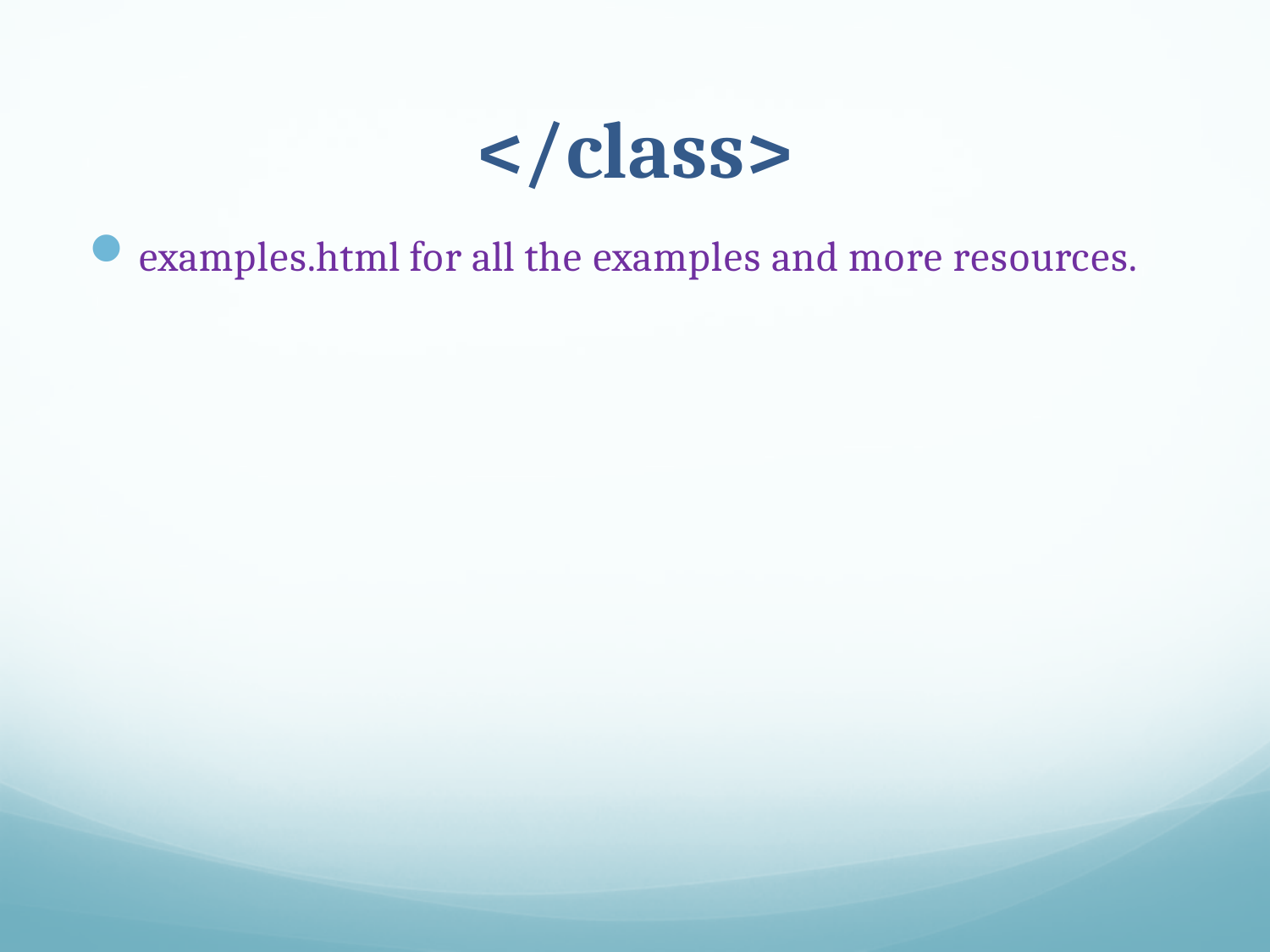

# </class>
examples.html for all the examples and more resources.